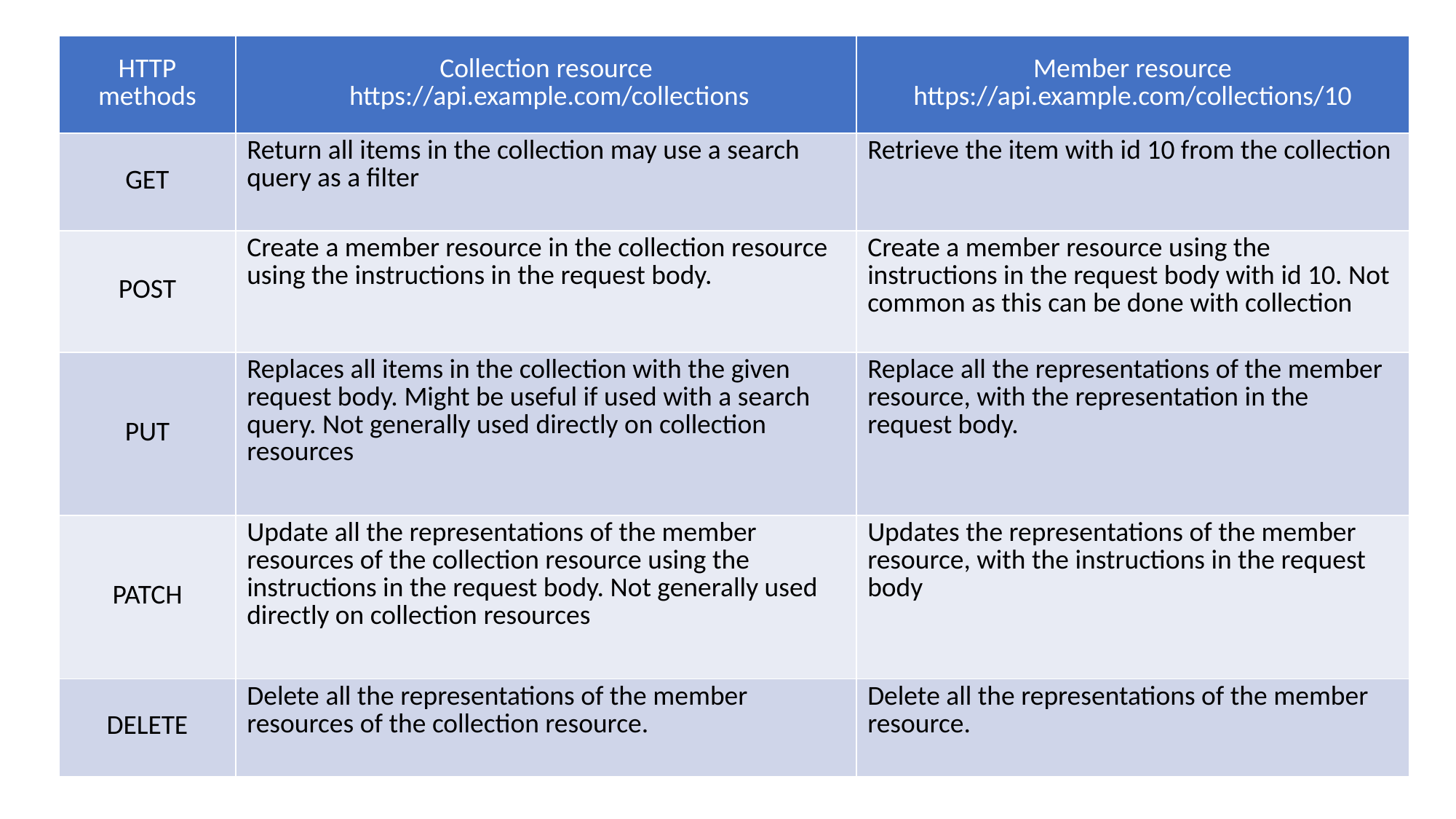

| HTTP methods | Collection resource  https://api.example.com/collections | Member resource https://api.example.com/collections/10 |
| --- | --- | --- |
| GET | Return all items in the collection may use a search query as a filter | Retrieve the item with id 10 from the collection |
| POST | Create a member resource in the collection resource using the instructions in the request body. | Create a member resource using the instructions in the request body with id 10. Not common as this can be done with collection |
| PUT | Replaces all items in the collection with the given request body. Might be useful if used with a search query. Not generally used directly on collection resources | Replace all the representations of the member resource, with the representation in the request body. |
| PATCH | Update all the representations of the member resources of the collection resource using the instructions in the request body. Not generally used directly on collection resources | Updates the representations of the member resource, with the instructions in the request body |
| DELETE | Delete all the representations of the member resources of the collection resource. | Delete all the representations of the member resource. |